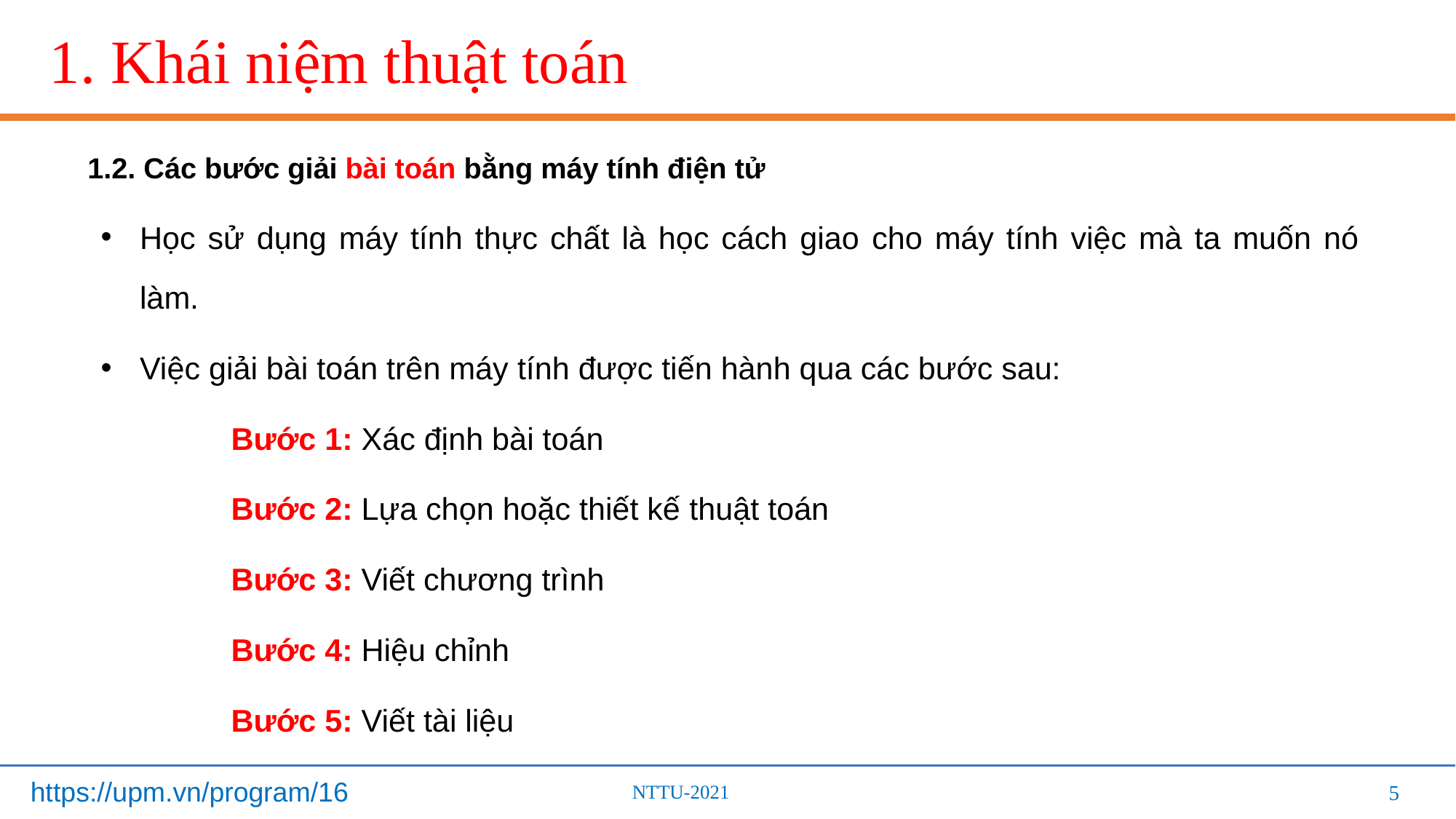

# 1. Khái niệm thuật toán
1.2. Các bước giải bài toán bằng máy tính điện tử
Học sử dụng máy tính thực chất là học cách giao cho máy tính việc mà ta muốn nó làm.
Việc giải bài toán trên máy tính được tiến hành qua các bước sau:
Bước 1: Xác định bài toán
Bước 2: Lựa chọn hoặc thiết kế thuật toán
Bước 3: Viết chương trình
Bước 4: Hiệu chỉnh
Bước 5: Viết tài liệu
5
5